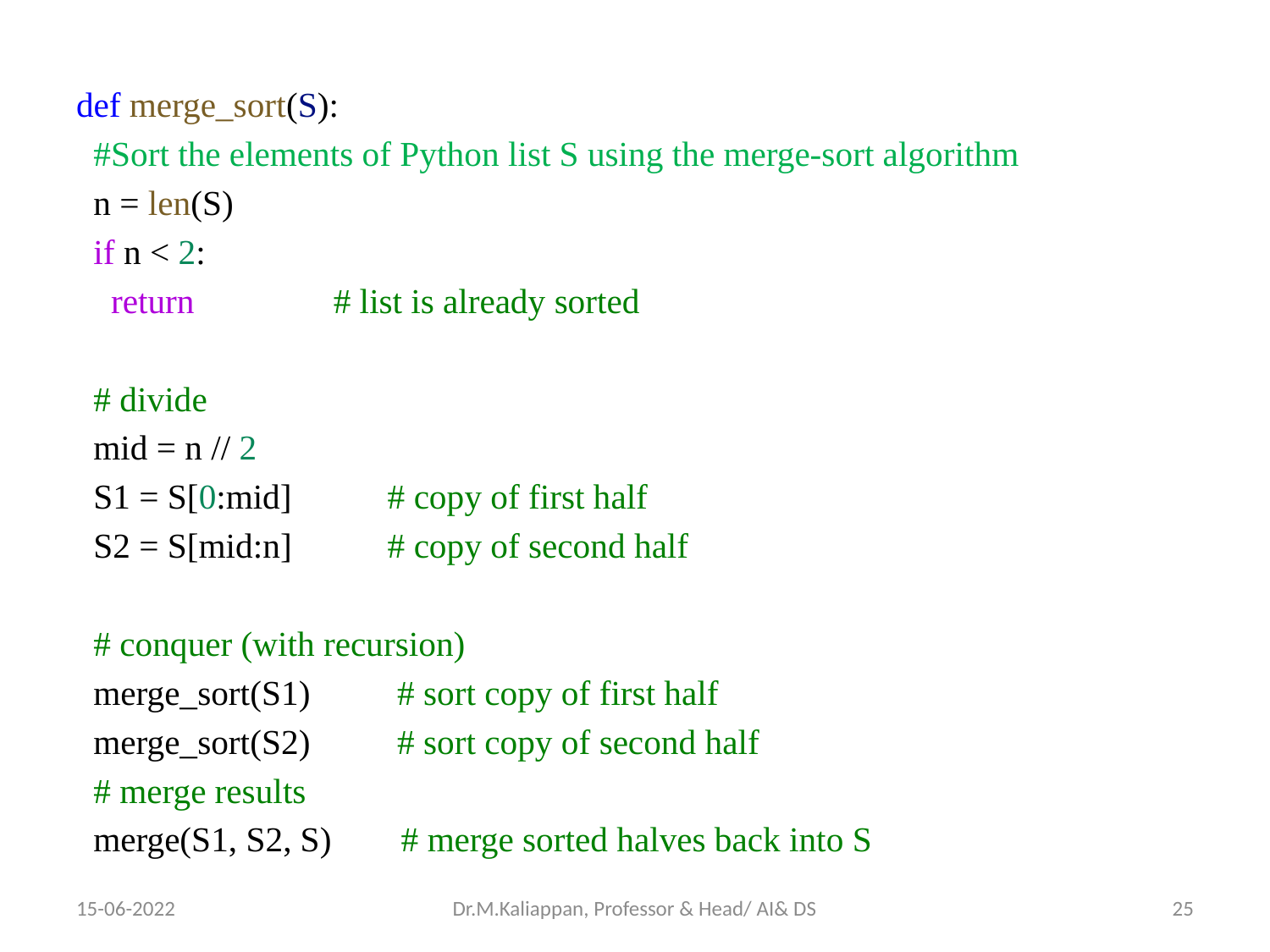

def merge_sort(S):
  #Sort the elements of Python list S using the merge-sort algorithm
  n = len(S)
  if n < 2:
    return                # list is already sorted

  # divide
  mid = n // 2
  S1 = S[0:mid]           # copy of first half
  S2 = S[mid:n]           # copy of second half

  # conquer (with recursion)
  merge_sort(S1)          # sort copy of first half
  merge_sort(S2)          # sort copy of second half
  # merge results
  merge(S1, S2, S)        # merge sorted halves back into S

15-06-2022
Dr.M.Kaliappan, Professor & Head/ AI& DS
25